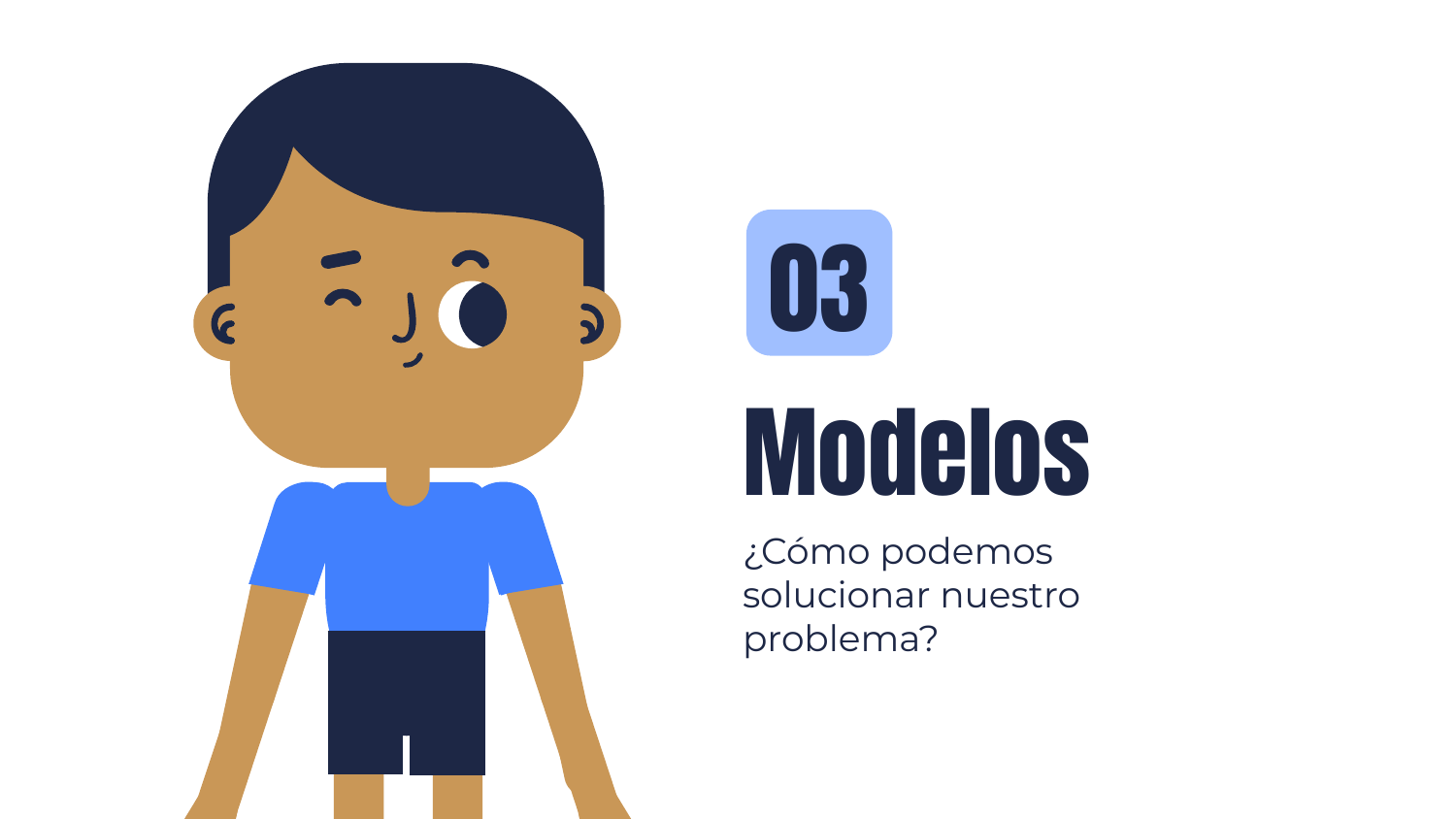

03
# Modelos
¿Cómo podemos solucionar nuestro problema?